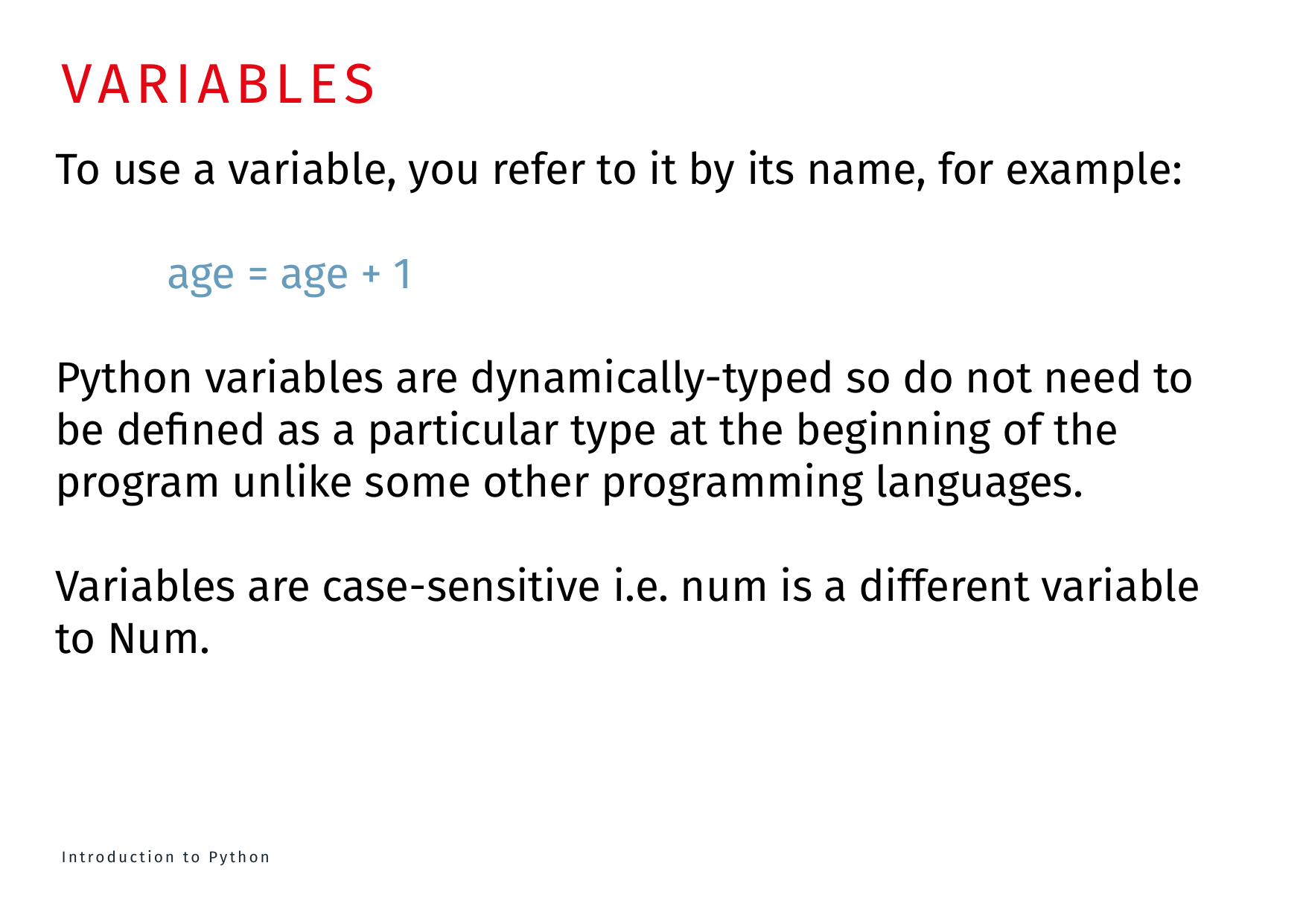

# variables
To use a variable, you refer to it by its name, for example:

	age = age + 1

Python variables are dynamically-typed so do not need to be defined as a particular type at the beginning of the program unlike some other programming languages.

Variables are case-sensitive i.e. num is a different variable to Num.
Introduction to Python